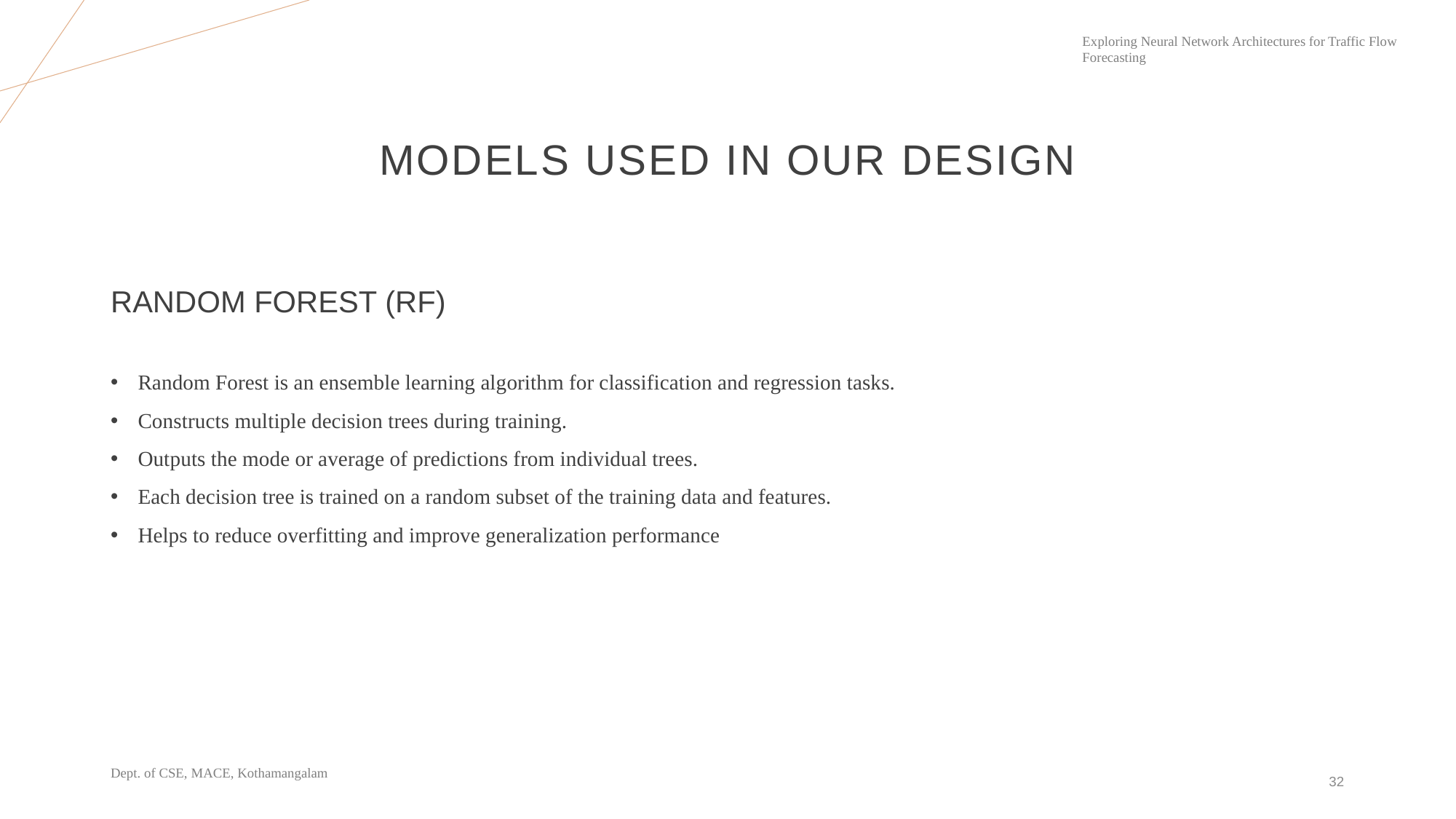

# Models used in our design
RANDOM FOREST (RF)
Random Forest is an ensemble learning algorithm for classification and regression tasks.
Constructs multiple decision trees during training.
Outputs the mode or average of predictions from individual trees.
Each decision tree is trained on a random subset of the training data and features.
Helps to reduce overfitting and improve generalization performance
32